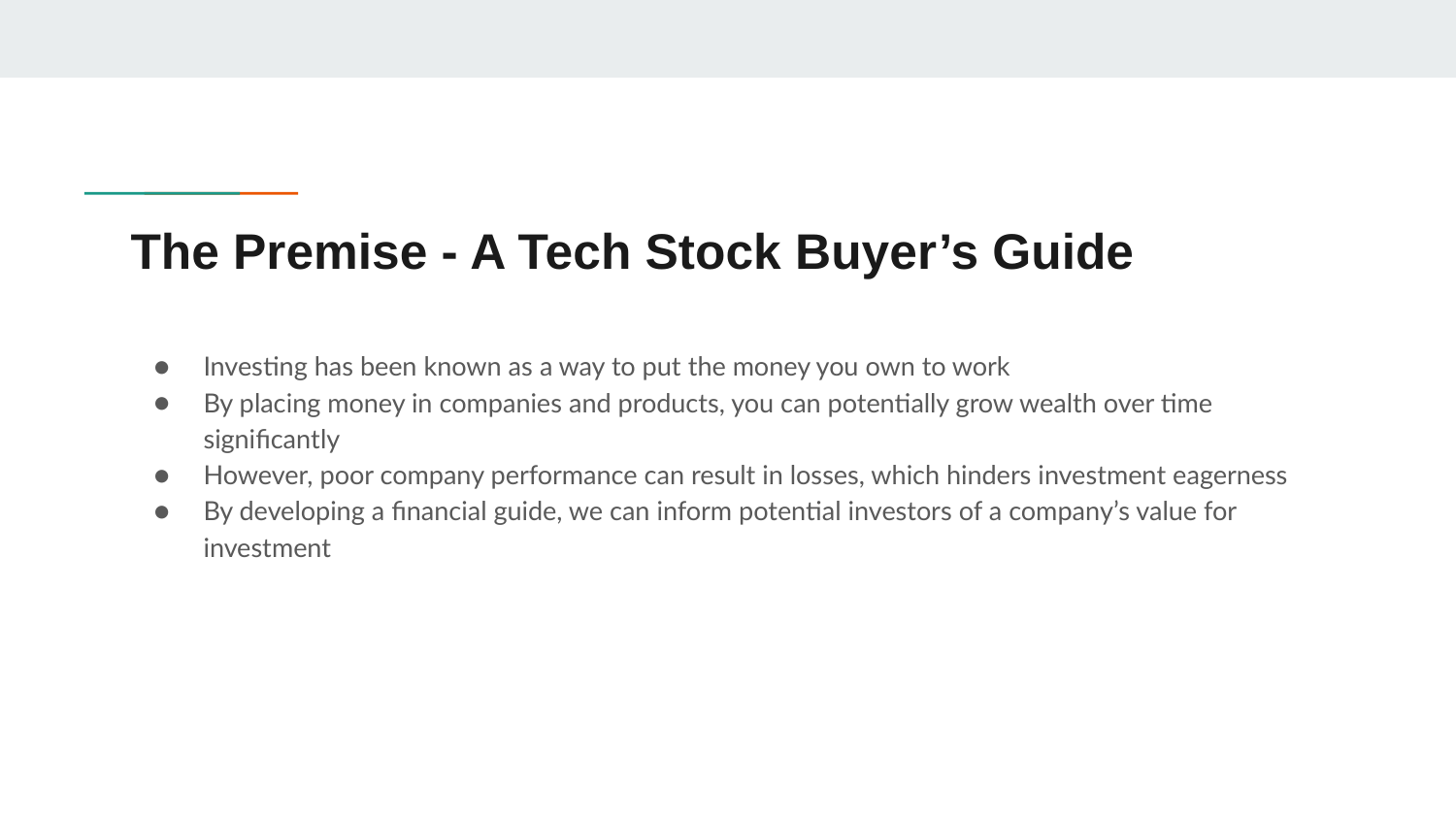

# The Premise - A Tech Stock Buyer’s Guide
Investing has been known as a way to put the money you own to work
By placing money in companies and products, you can potentially grow wealth over time significantly
However, poor company performance can result in losses, which hinders investment eagerness
By developing a financial guide, we can inform potential investors of a company’s value for investment